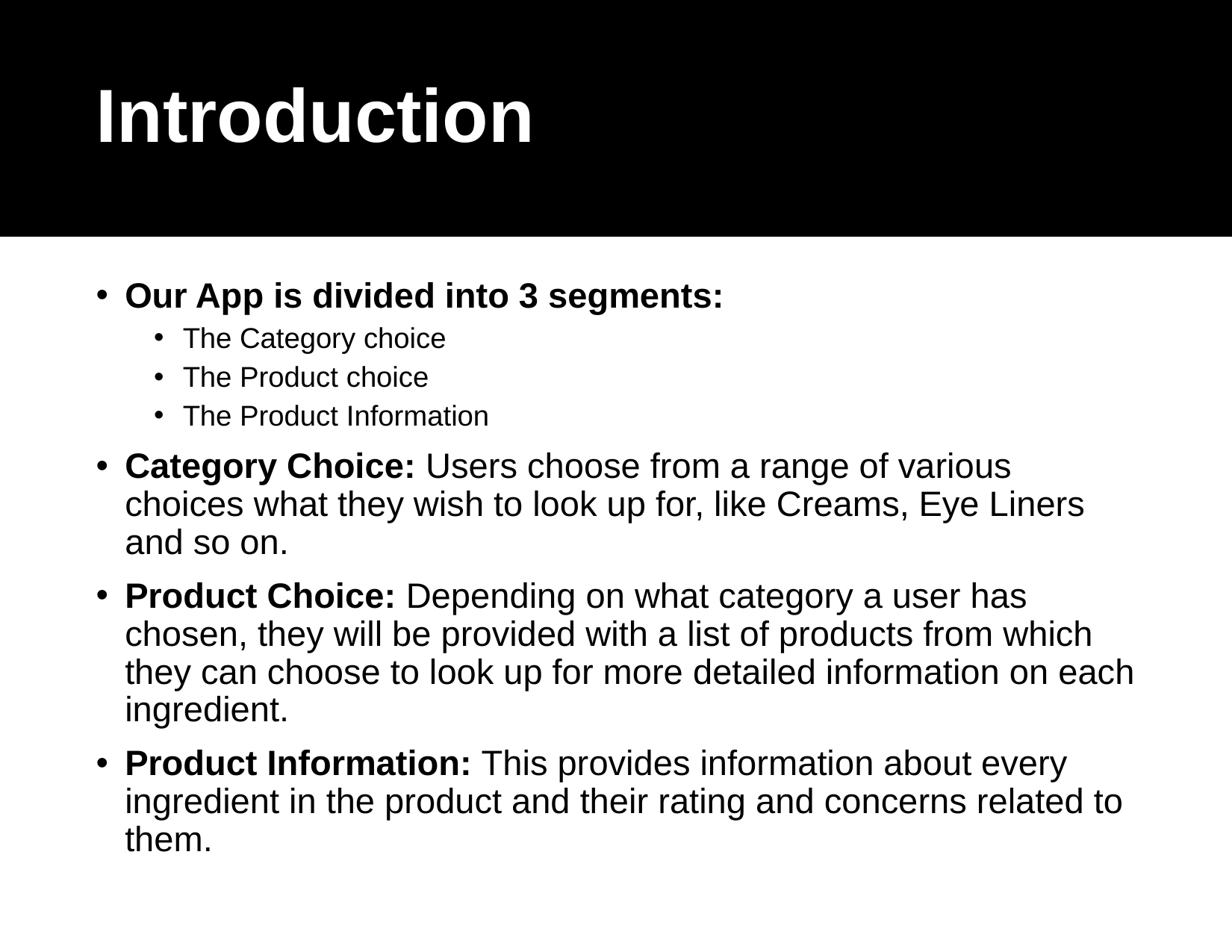

# Introduction
Our App is divided into 3 segments:
The Category choice
The Product choice
The Product Information
Category Choice: Users choose from a range of various choices what they wish to look up for, like Creams, Eye Liners and so on.
Product Choice: Depending on what category a user has chosen, they will be provided with a list of products from which they can choose to look up for more detailed information on each ingredient.
Product Information: This provides information about every ingredient in the product and their rating and concerns related to them.